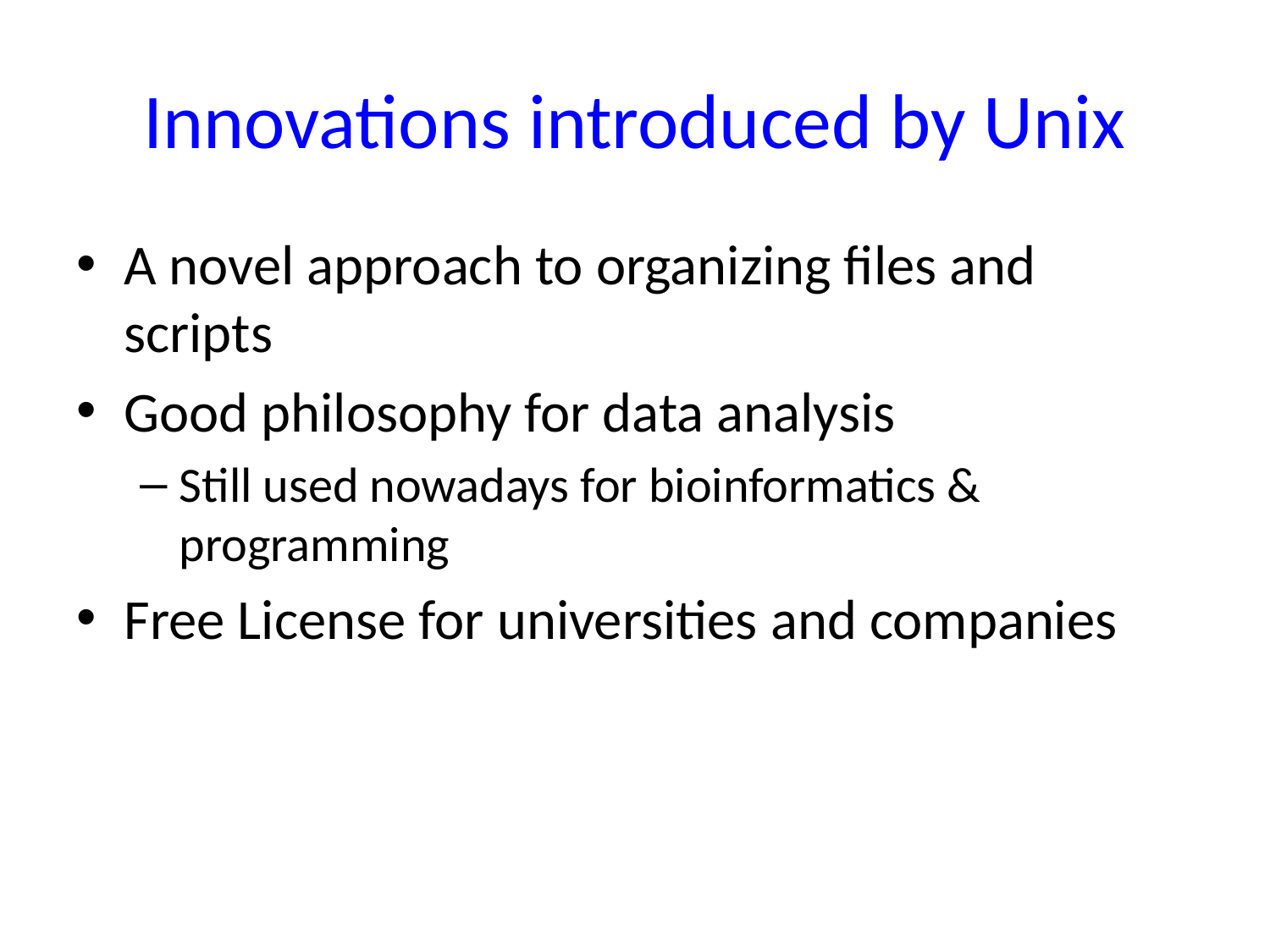

# Innovations introduced by Unix
A novel approach to organizing files and scripts
Good philosophy for data analysis
Still used nowadays for bioinformatics & programming
Free License for universities and companies